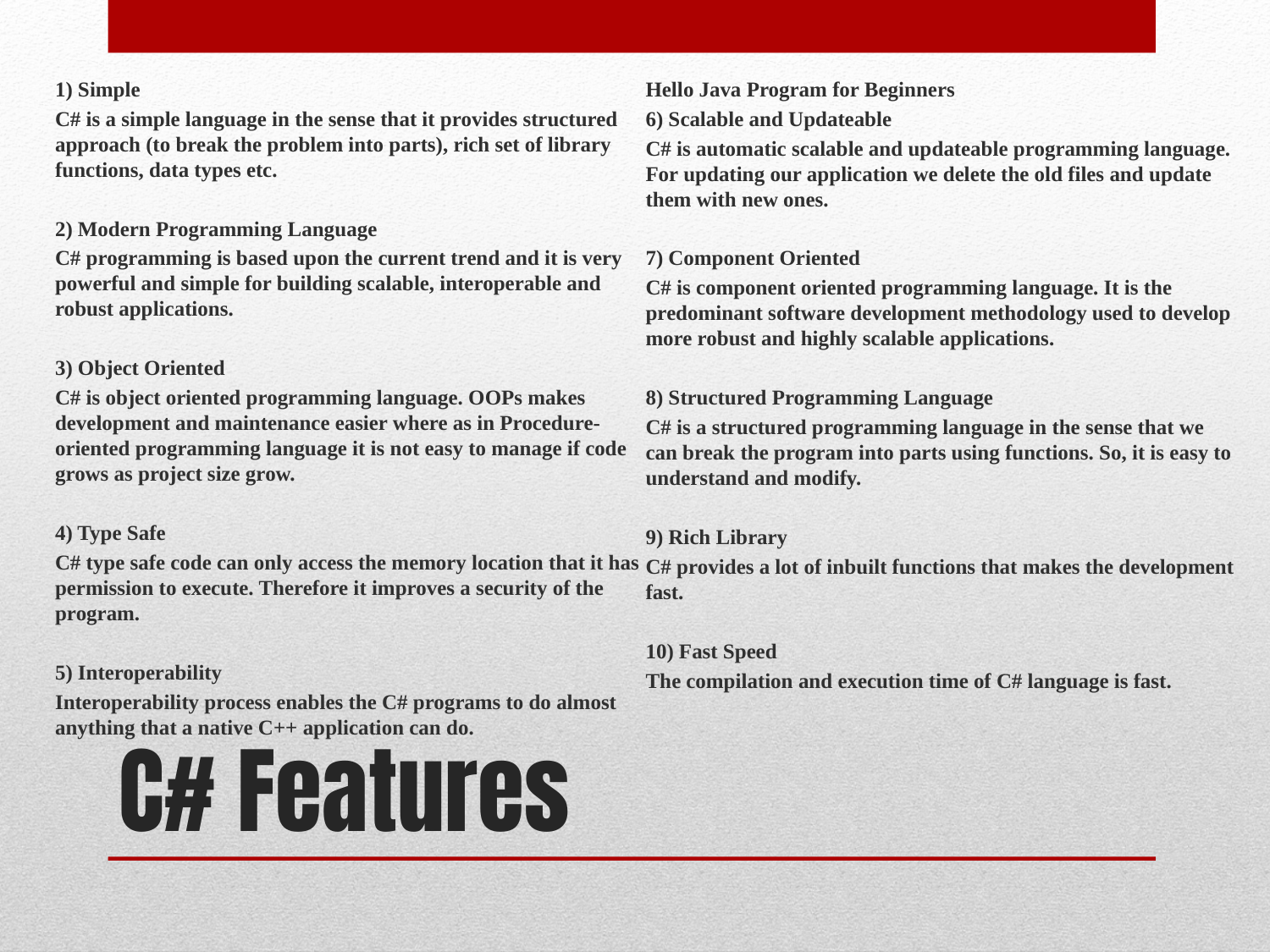

1) Simple
C# is a simple language in the sense that it provides structured approach (to break the problem into parts), rich set of library functions, data types etc.

2) Modern Programming Language
C# programming is based upon the current trend and it is very powerful and simple for building scalable, interoperable and robust applications.

3) Object Oriented
C# is object oriented programming language. OOPs makes development and maintenance easier where as in Procedure-oriented programming language it is not easy to manage if code grows as project size grow.

4) Type Safe
C# type safe code can only access the memory location that it has permission to execute. Therefore it improves a security of the program.

5) Interoperability
Interoperability process enables the C# programs to do almost anything that a native C++ application can do.
Hello Java Program for Beginners
6) Scalable and Updateable
C# is automatic scalable and updateable programming language. For updating our application we delete the old files and update them with new ones.

7) Component Oriented
C# is component oriented programming language. It is the predominant software development methodology used to develop more robust and highly scalable applications.

8) Structured Programming Language
C# is a structured programming language in the sense that we can break the program into parts using functions. So, it is easy to understand and modify.

9) Rich Library
C# provides a lot of inbuilt functions that makes the development fast.

10) Fast Speed
The compilation and execution time of C# language is fast.

# C# Features